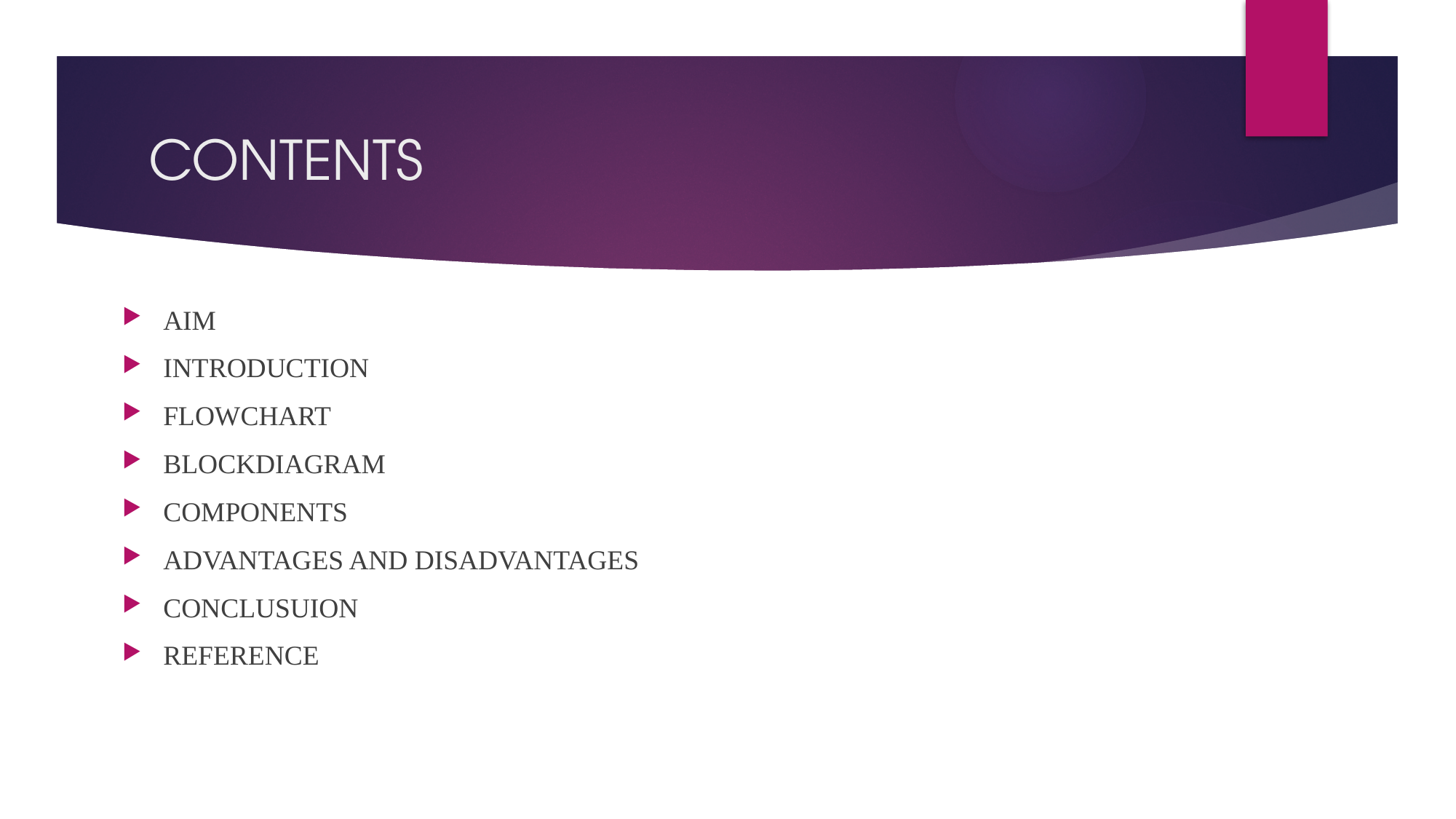

# CONTENTS
AIM
INTRODUCTION
FLOWCHART
BLOCKDIAGRAM
COMPONENTS
ADVANTAGES AND DISADVANTAGES
CONCLUSUION
REFERENCE